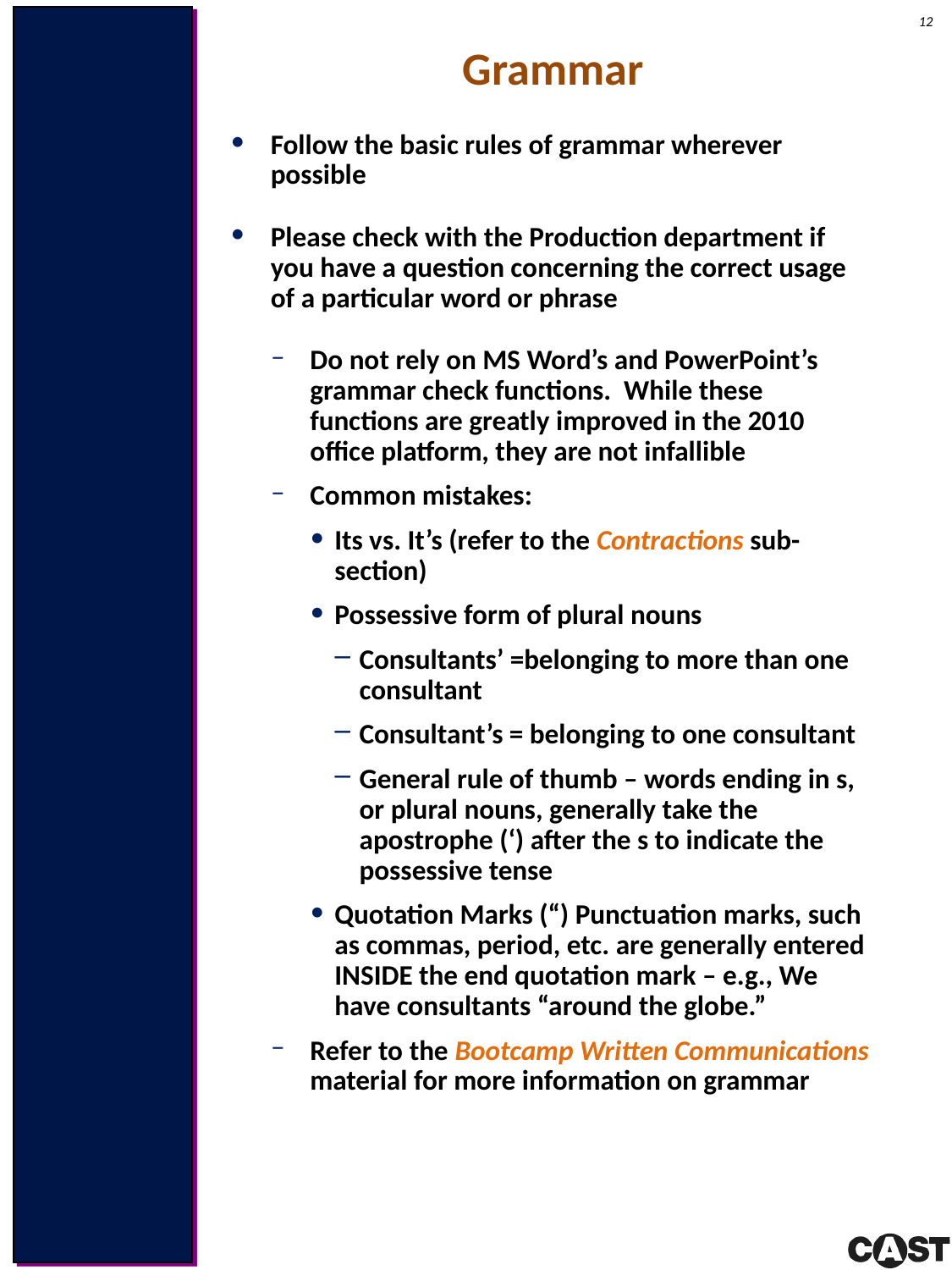

Grammar
Follow the basic rules of grammar wherever possible
Please check with the Production department if you have a question concerning the correct usage of a particular word or phrase
Do not rely on MS Word’s and PowerPoint’s grammar check functions.  While these functions are greatly improved in the 2010 office platform, they are not infallible
Common mistakes:
Its vs. It’s (refer to the Contractions sub-section)
Possessive form of plural nouns
Consultants’ =belonging to more than one consultant
Consultant’s = belonging to one consultant
General rule of thumb – words ending in s, or plural nouns, generally take the apostrophe (‘) after the s to indicate the possessive tense
Quotation Marks (“) Punctuation marks, such as commas, period, etc. are generally entered INSIDE the end quotation mark – e.g., We have consultants “around the globe.”
Refer to the Bootcamp Written Communications material for more information on grammar